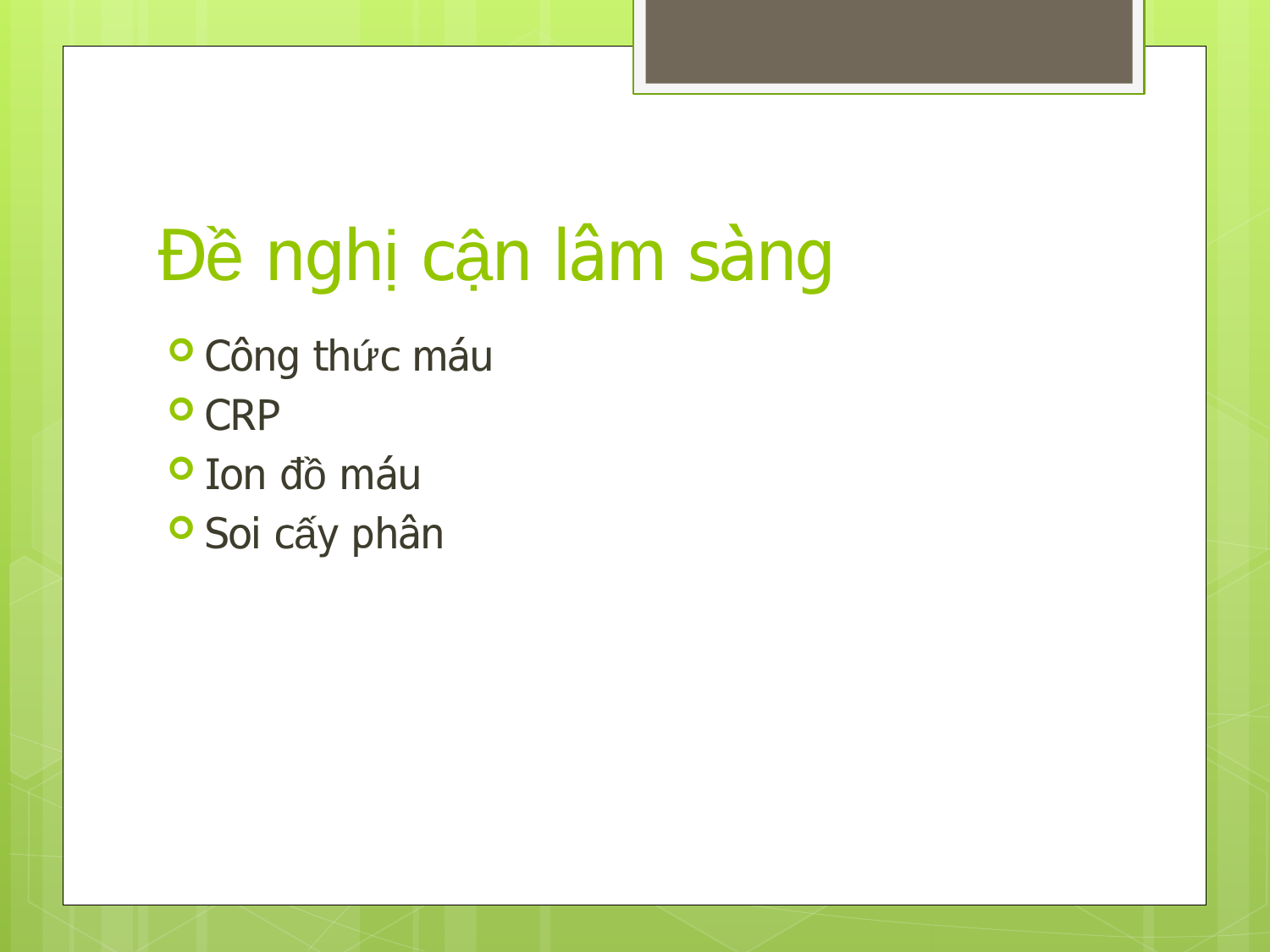

# Đề nghị cận lâm sàng
Công thức máu
CRP
Ion đồ máu
Soi cấy phân